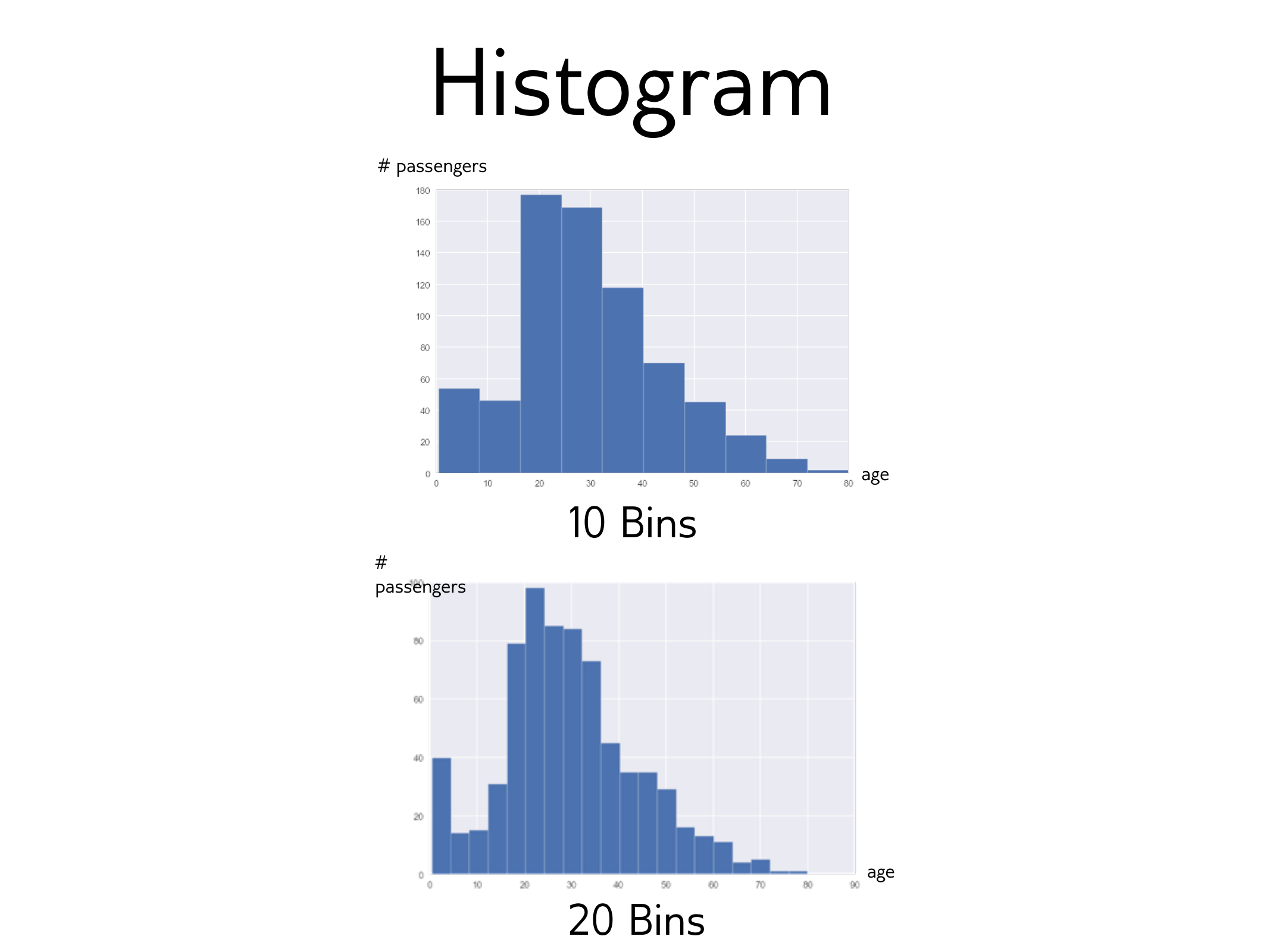

# Histogram
# passengers

age
10 Bins
# passengers

age
20 Bins